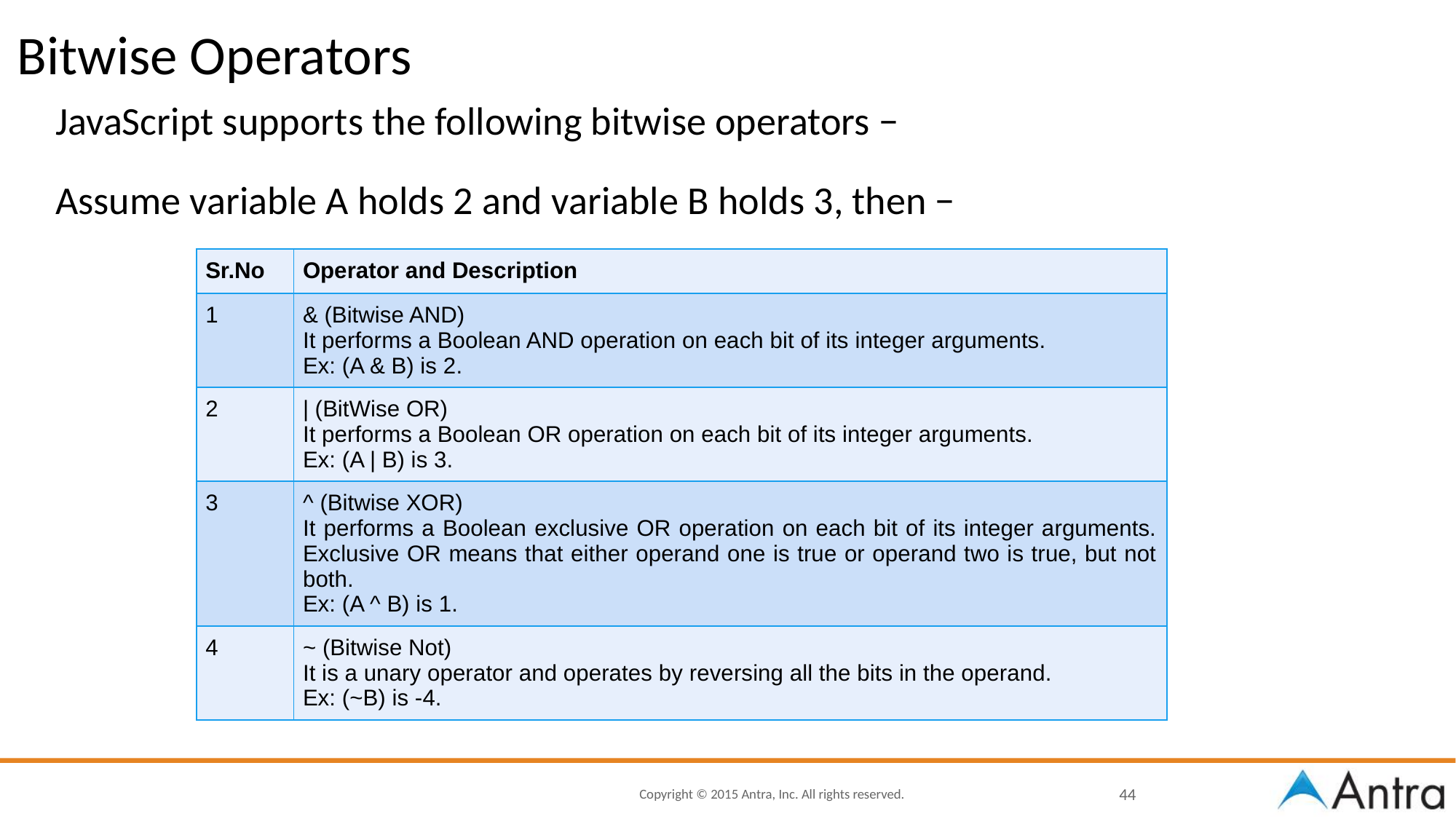

# Bitwise Operators
JavaScript supports the following bitwise operators −
Assume variable A holds 2 and variable B holds 3, then −

| Sr.No | Operator and Description |
| --- | --- |
| 1 | & (Bitwise AND) It performs a Boolean AND operation on each bit of its integer arguments. Ex: (A & B) is 2. |
| 2 | | (BitWise OR) It performs a Boolean OR operation on each bit of its integer arguments. Ex: (A | B) is 3. |
| 3 | ^ (Bitwise XOR) It performs a Boolean exclusive OR operation on each bit of its integer arguments. Exclusive OR means that either operand one is true or operand two is true, but not both. Ex: (A ^ B) is 1. |
| 4 | ~ (Bitwise Not) It is a unary operator and operates by reversing all the bits in the operand. Ex: (~B) is -4. |
44